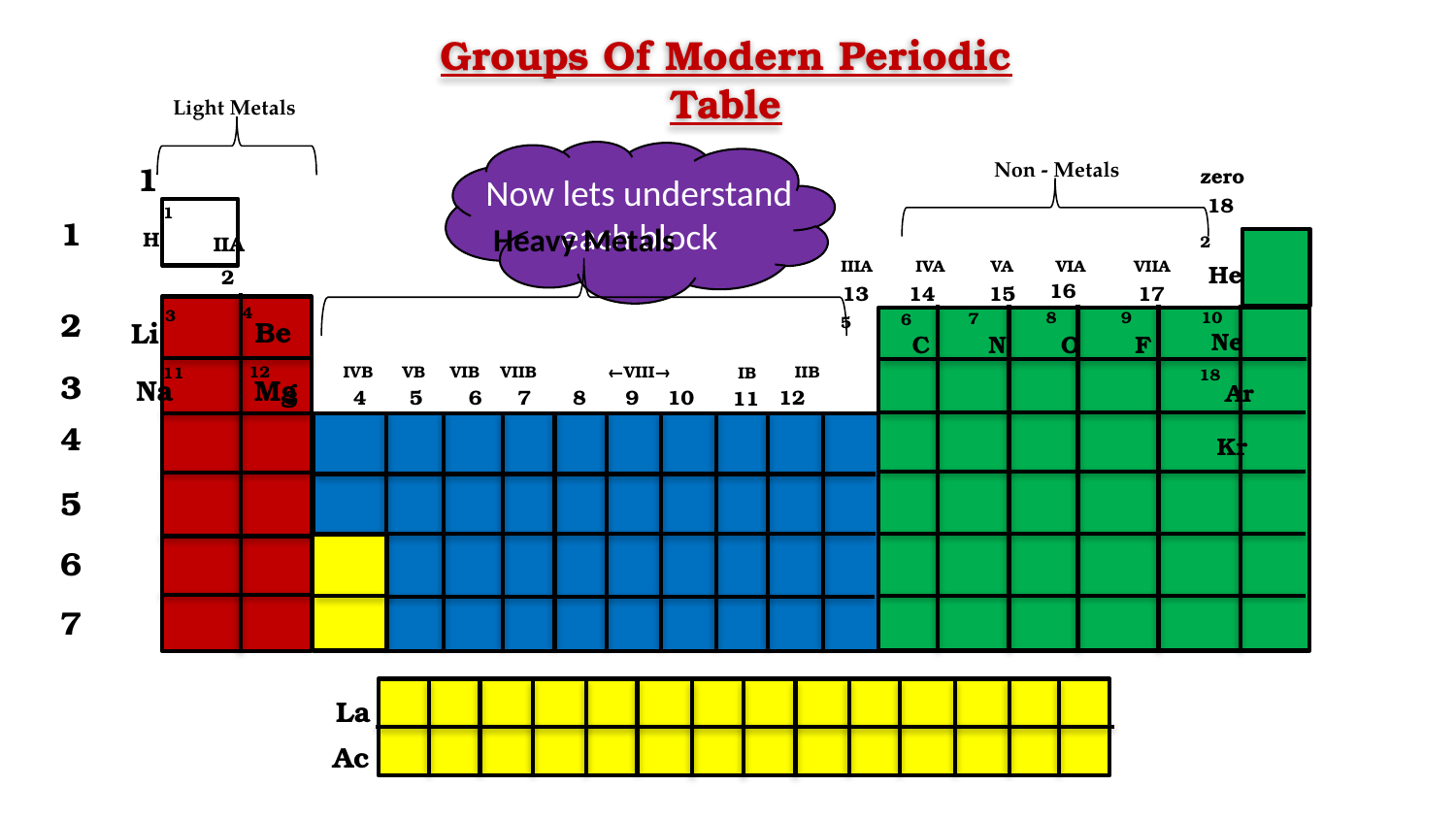

Groups Of Modern Periodic Table

Light Metals

Now lets understand each block
Non - Metals
1
zero
18
1

1
H
IIA
2

IIIA
IVA
VA
VIA
VIIA
He
2
16
13
14
15
17
4
2
3
10
8
9
7
6
5
Li
Be
Ne
C
N
O
F
←VIII→
IIB
11
IB
18
3
IVB
VB
VIB
VIIB
12
Na
Mg
Ar
3
4
5
6
7
8
9
10
12
11
4
Kr
5
6
7
La
Ac

Heavy Metals